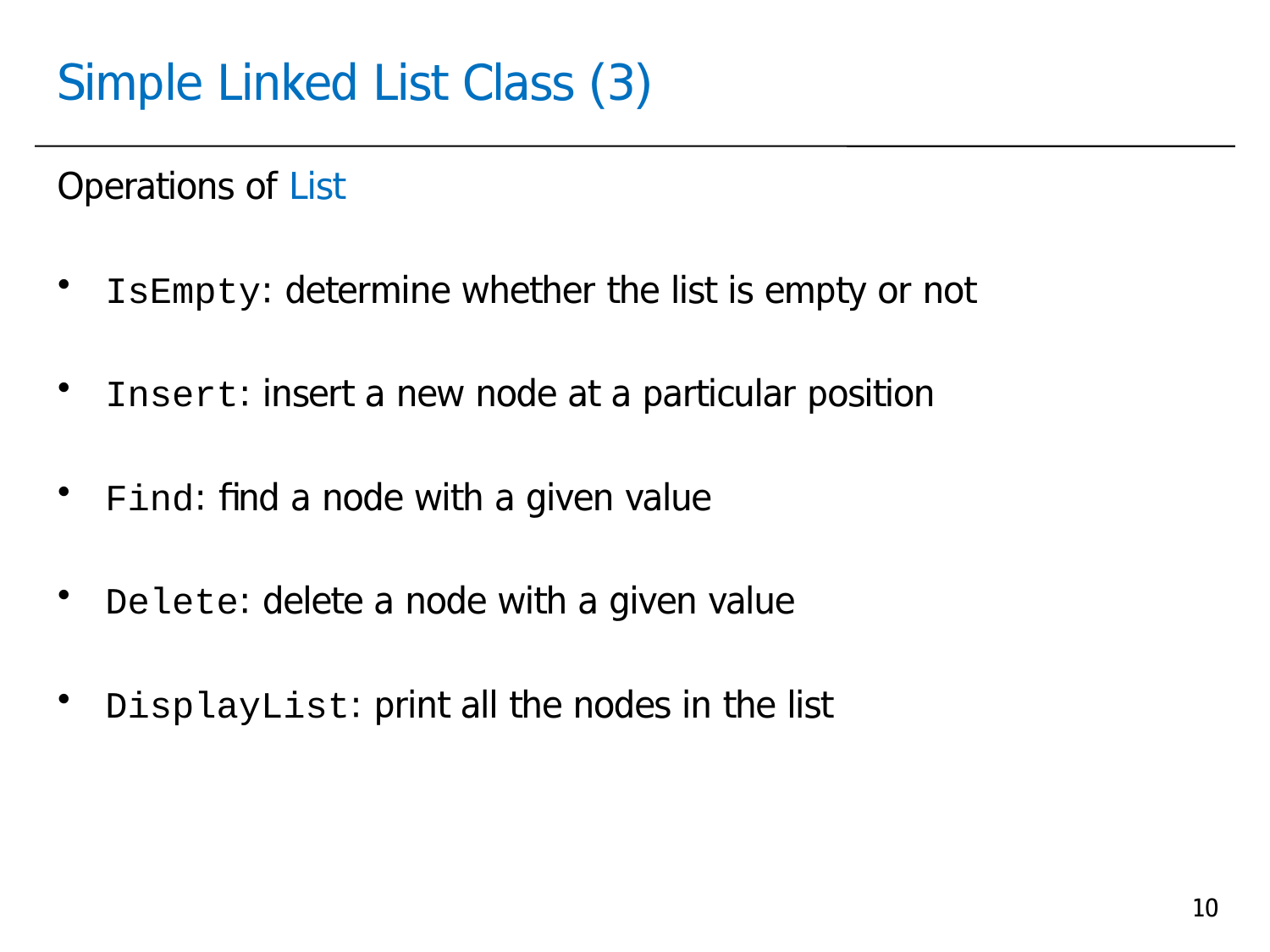

# Simple Linked List Class (3)
Operations of List

IsEmpty: determine whether the list is empty or not

Insert: insert a new node at a particular position

Find: find a node with a given value

Delete: delete a node with a given value

DisplayList: print all the nodes in the list

10